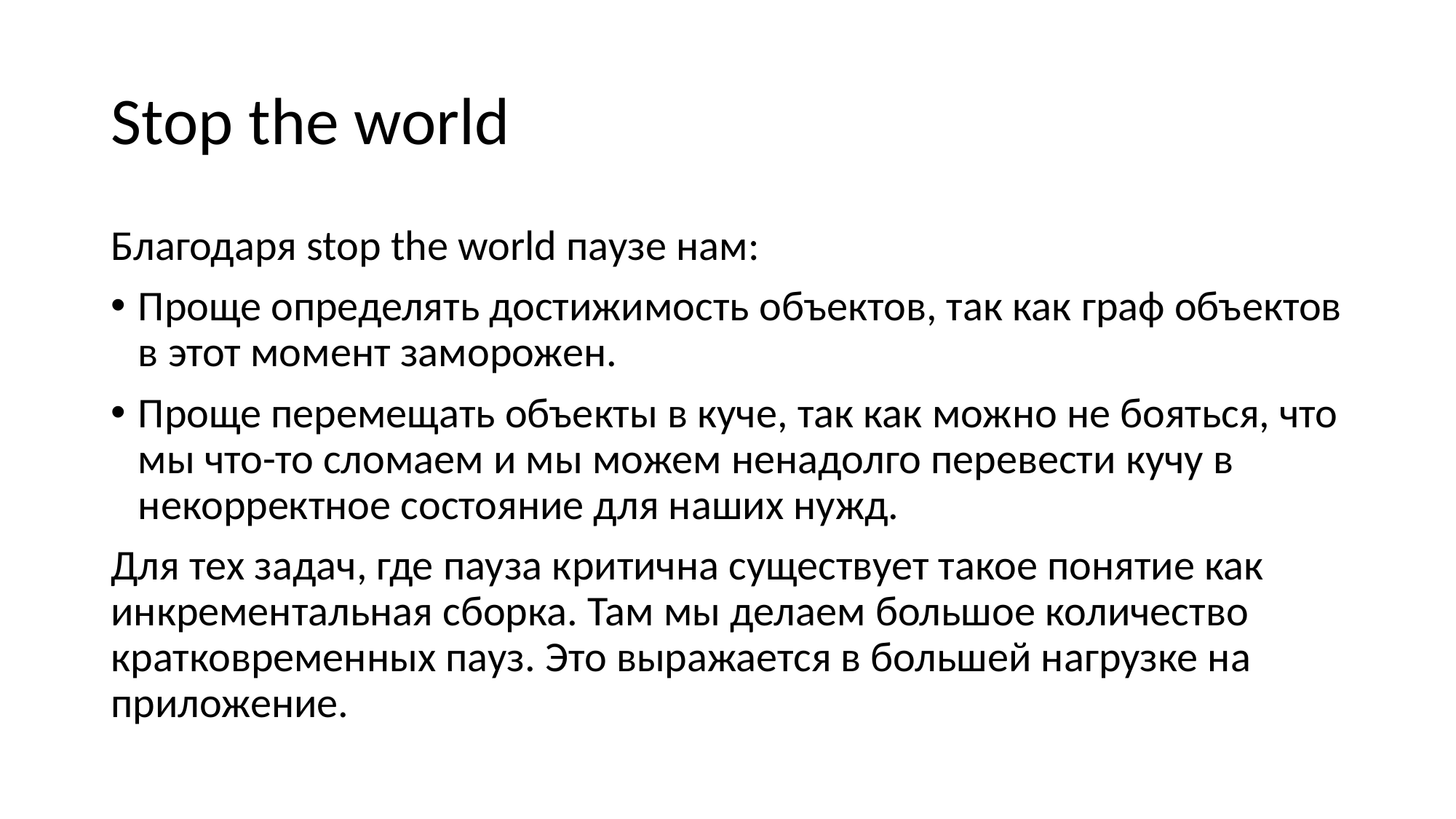

# Stop the world
Благодаря stop the world паузе нам:
Проще определять достижимость объектов, так как граф объектов в этот момент заморожен.
Проще перемещать объекты в куче, так как можно не бояться, что мы что-то сломаем и мы можем ненадолго перевести кучу в некорректное состояние для наших нужд.
Для тех задач, где пауза критична существует такое понятие как инкрементальная сборка. Там мы делаем большое количество кратковременных пауз. Это выражается в большей нагрузке на приложение.